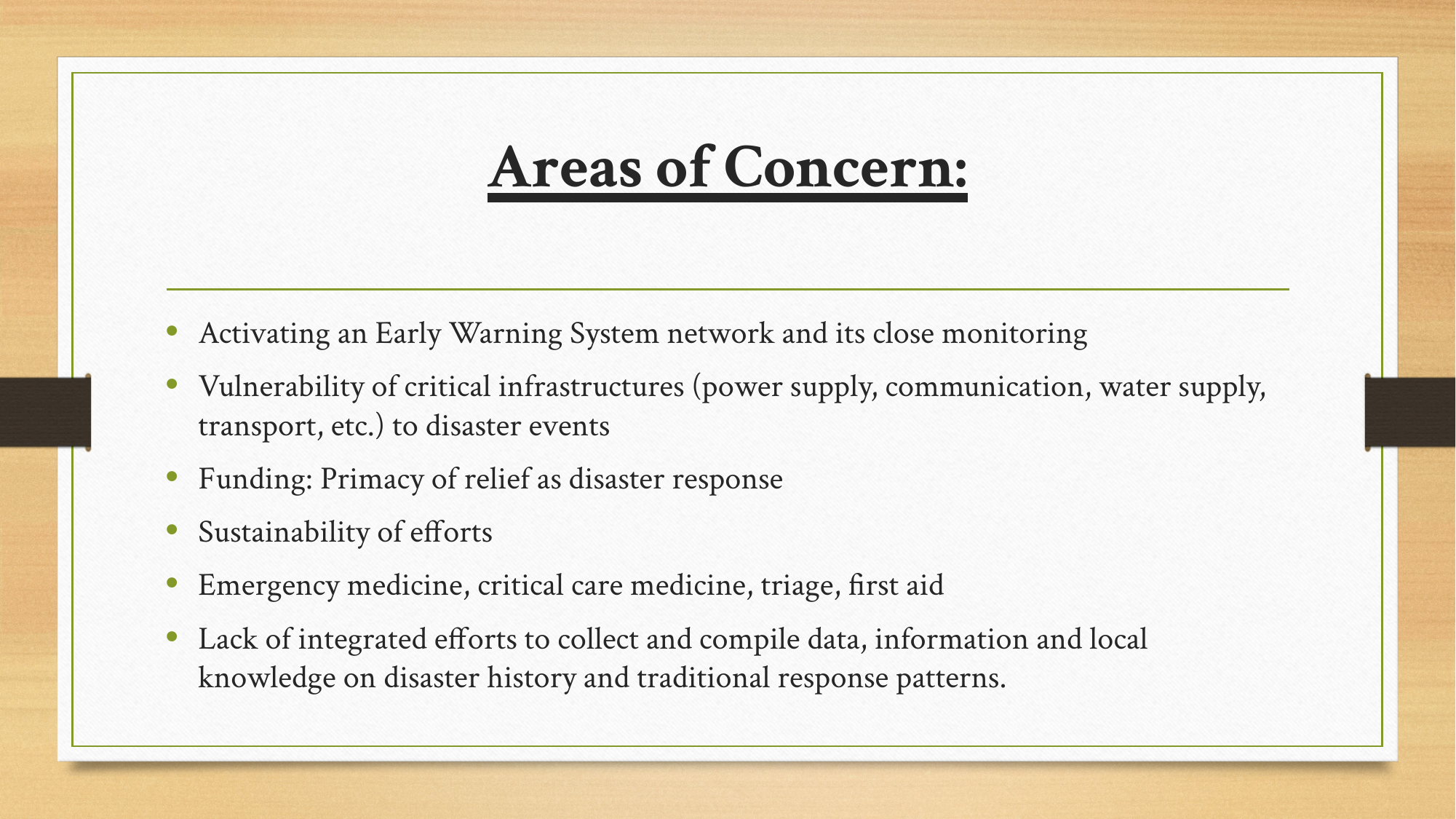

# Areas of Concern:
Activating an Early Warning System network and its close monitoring
Vulnerability of critical infrastructures (power supply, communication, water supply, transport, etc.) to disaster events
Funding: Primacy of relief as disaster response
Sustainability of efforts
Emergency medicine, critical care medicine, triage, first aid
Lack of integrated efforts to collect and compile data, information and local knowledge on disaster history and traditional response patterns.